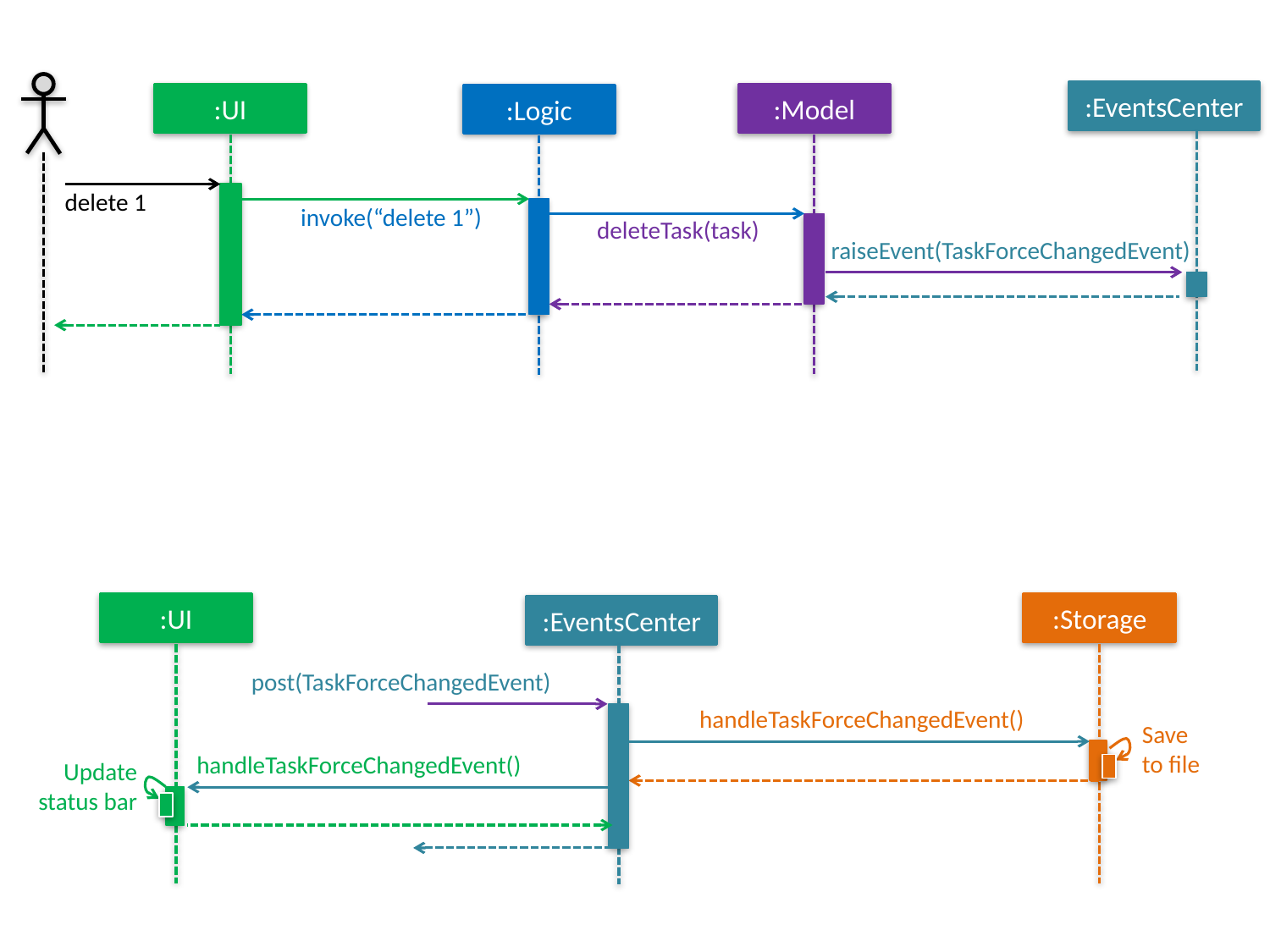

:EventsCenter
:UI
:Model
:Logic

delete 1

invoke(“delete 1”)

deleteTask(task)
raiseEvent(TaskForceChangedEvent)

:UI
:Storage
:EventsCenter
post(TaskForceChangedEvent)
handleTaskForceChangedEvent()

Save
to file

handleTaskForceChangedEvent()
Update status bar